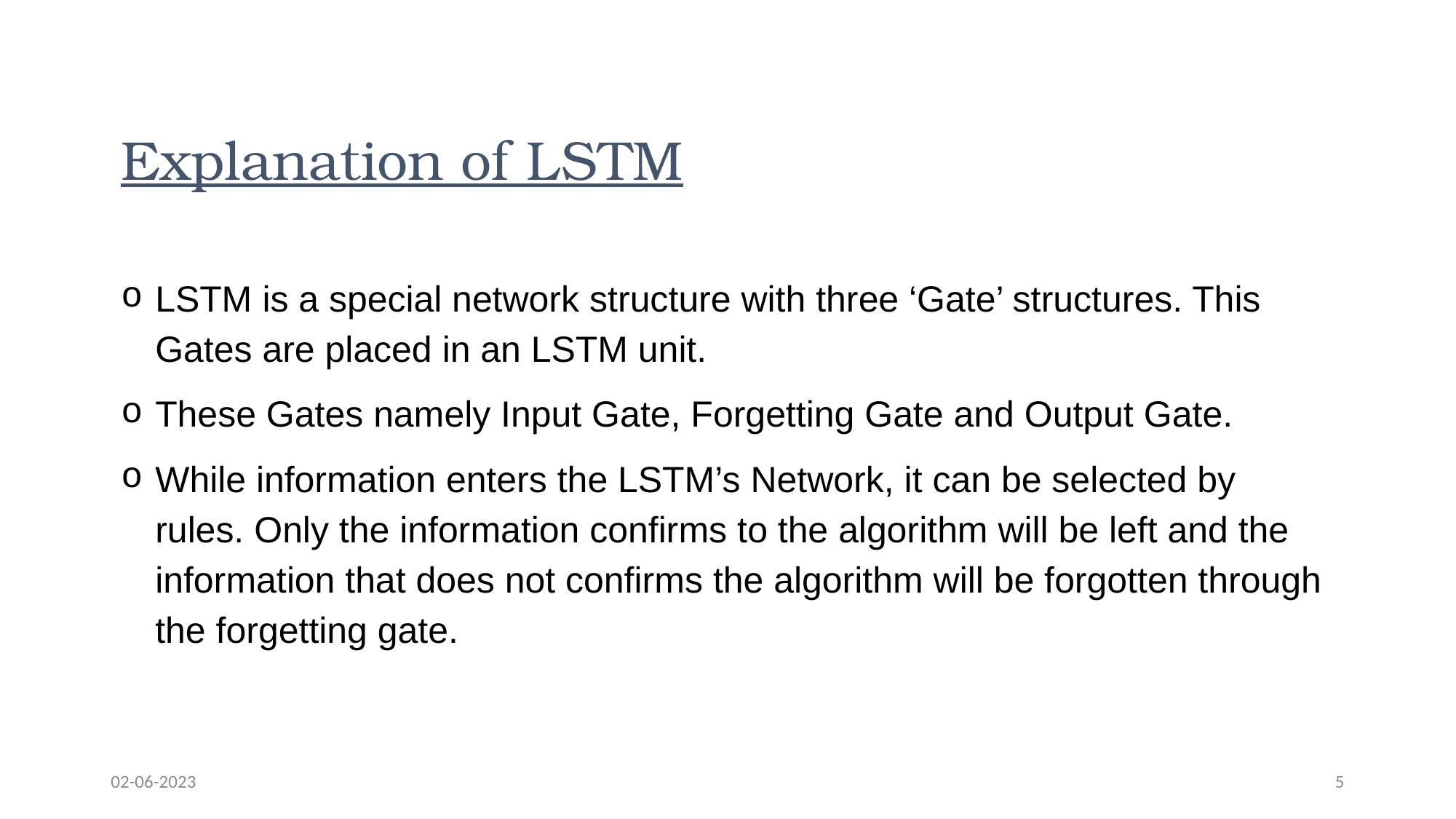

Explanation of LSTM

LSTM is a special network structure with three ‘Gate’ structures. This Gates are placed in an LSTM unit.
These Gates namely Input Gate, Forgetting Gate and Output Gate.
While information enters the LSTM’s Network, it can be selected by rules. Only the information confirms to the algorithm will be left and the information that does not confirms the algorithm will be forgotten through the forgetting gate.
02-06-2023
5